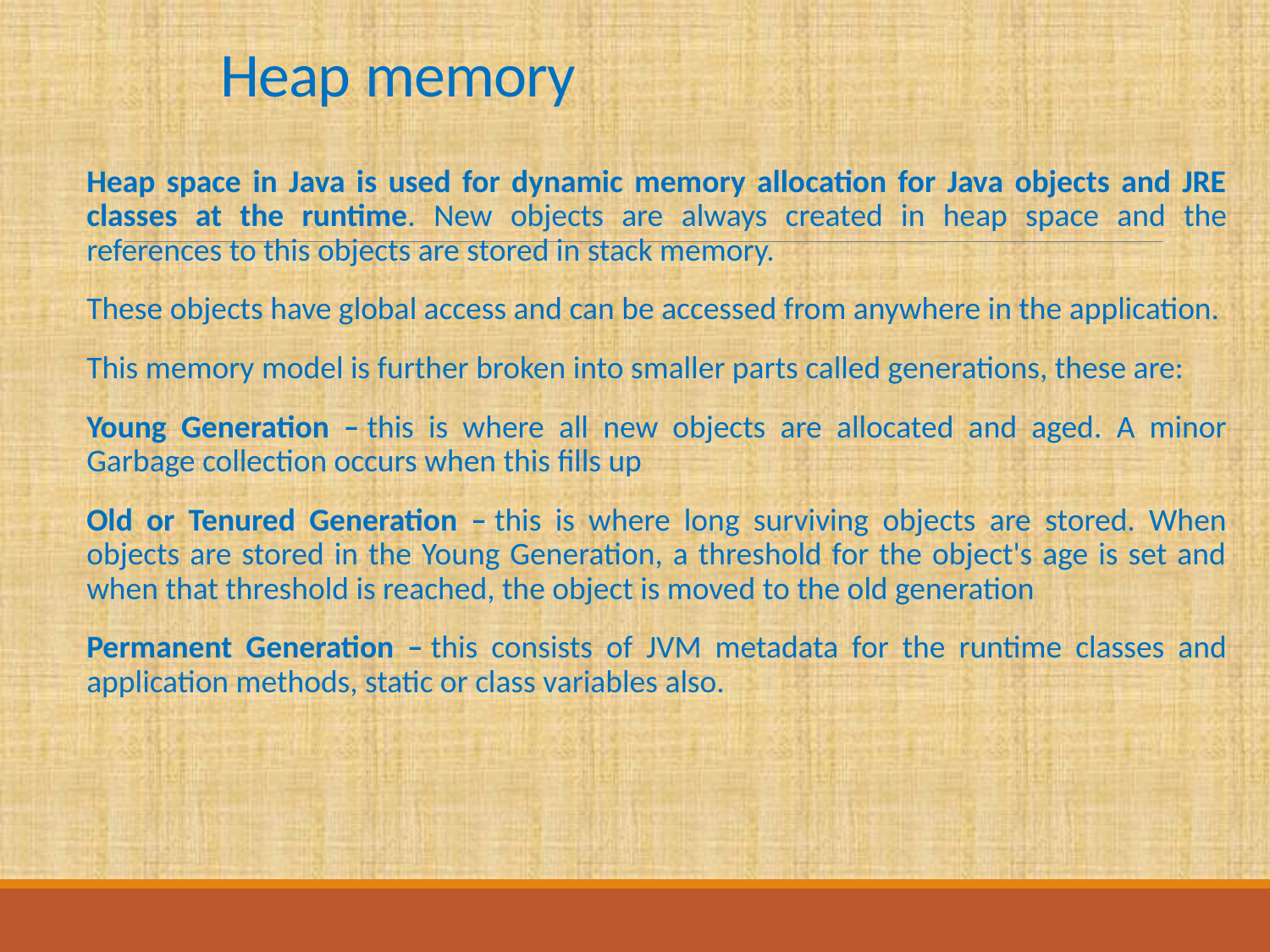

# Heap memory
Heap space in Java is used for dynamic memory allocation for Java objects and JRE classes at the runtime. New objects are always created in heap space and the references to this objects are stored in stack memory.
These objects have global access and can be accessed from anywhere in the application.
This memory model is further broken into smaller parts called generations, these are:
Young Generation – this is where all new objects are allocated and aged. A minor Garbage collection occurs when this fills up
Old or Tenured Generation – this is where long surviving objects are stored. When objects are stored in the Young Generation, a threshold for the object's age is set and when that threshold is reached, the object is moved to the old generation
Permanent Generation – this consists of JVM metadata for the runtime classes and application methods, static or class variables also.